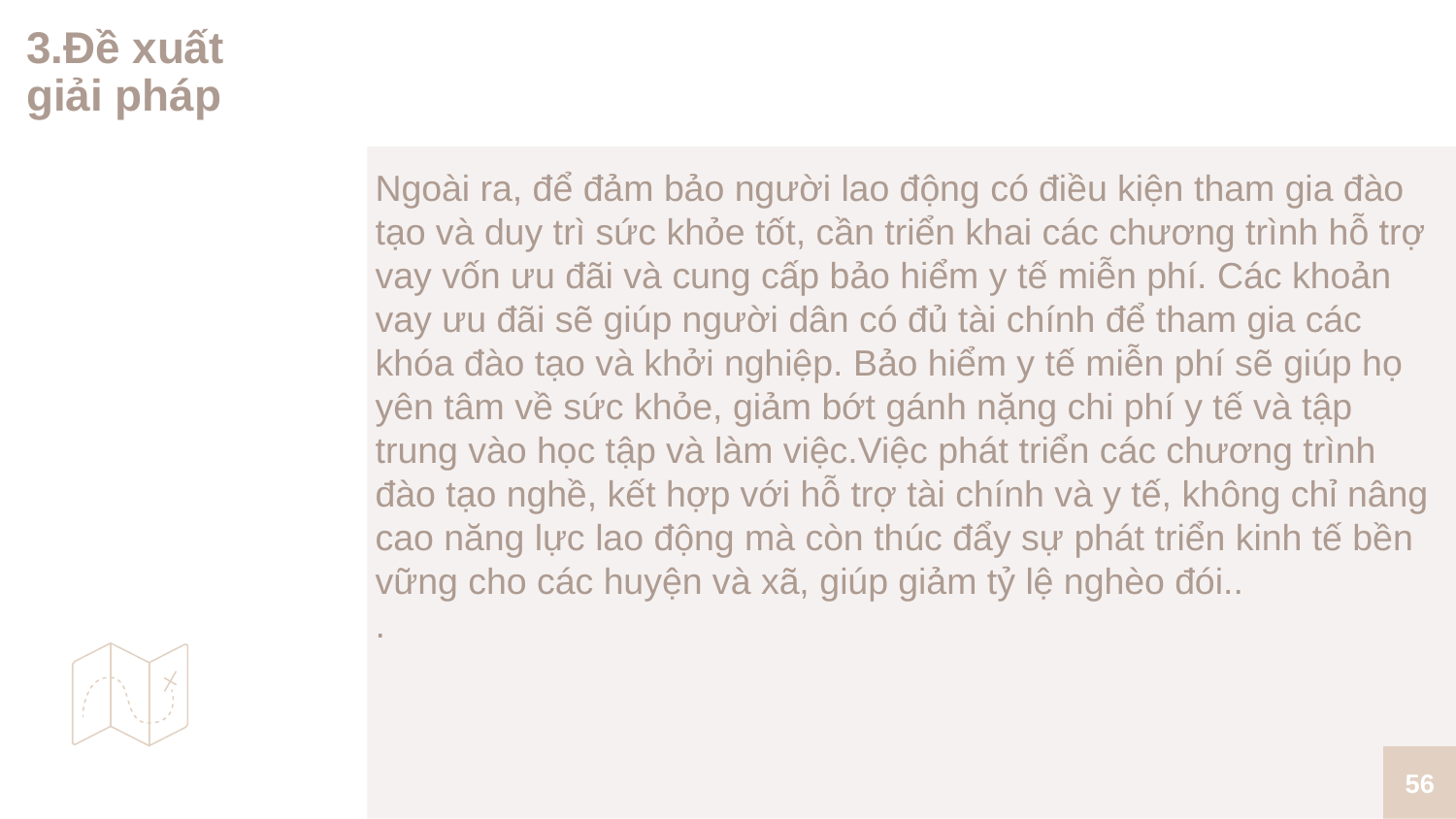

# 3.Đề xuất giải pháp
Ngoài ra, để đảm bảo người lao động có điều kiện tham gia đào tạo và duy trì sức khỏe tốt, cần triển khai các chương trình hỗ trợ vay vốn ưu đãi và cung cấp bảo hiểm y tế miễn phí. Các khoản vay ưu đãi sẽ giúp người dân có đủ tài chính để tham gia các khóa đào tạo và khởi nghiệp. Bảo hiểm y tế miễn phí sẽ giúp họ yên tâm về sức khỏe, giảm bớt gánh nặng chi phí y tế và tập trung vào học tập và làm việc.Việc phát triển các chương trình đào tạo nghề, kết hợp với hỗ trợ tài chính và y tế, không chỉ nâng cao năng lực lao động mà còn thúc đẩy sự phát triển kinh tế bền vững cho các huyện và xã, giúp giảm tỷ lệ nghèo đói..
.

56